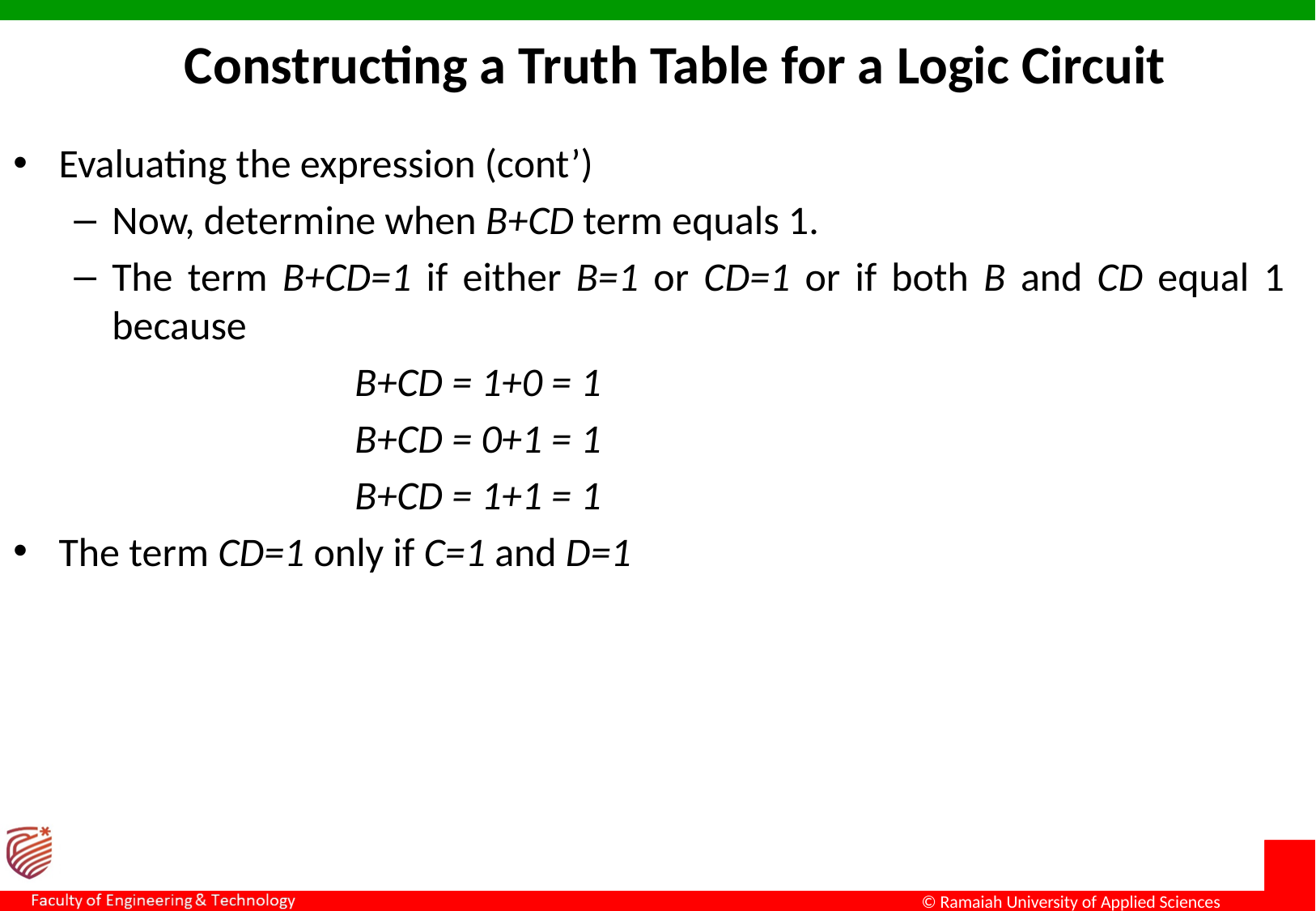

Constructing a Truth Table for a Logic Circuit
Evaluating the expression (cont’)
Now, determine when B+CD term equals 1.
The term B+CD=1 if either B=1 or CD=1 or if both B and CD equal 1 because
			B+CD = 1+0 = 1
			B+CD = 0+1 = 1
			B+CD = 1+1 = 1
The term CD=1 only if C=1 and D=1